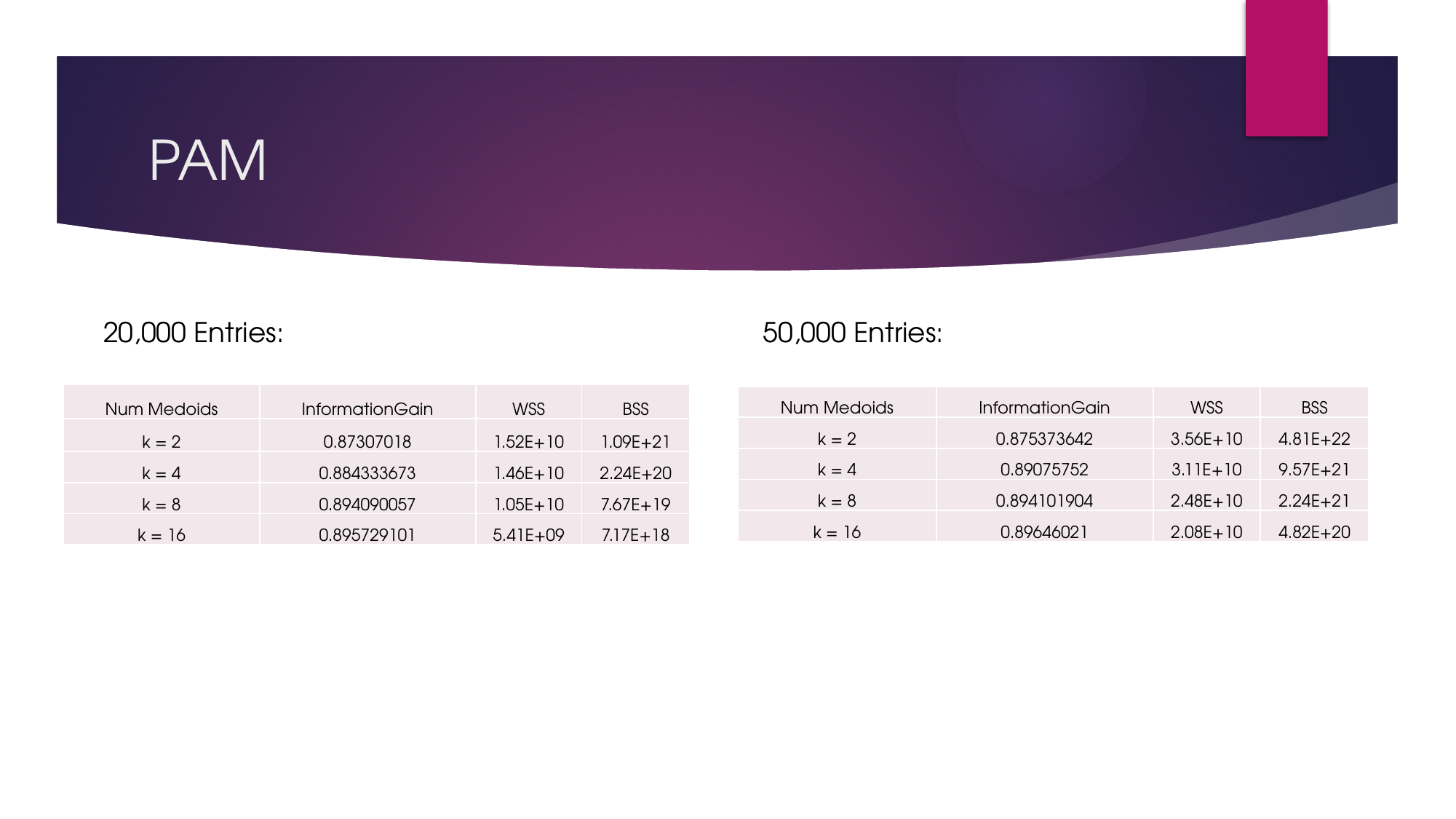

# PAM
20,000 Entries:
50,000 Entries:
| Num Medoids | InformationGain | WSS | BSS |
| --- | --- | --- | --- |
| k = 2 | 0.87307018 | 1.52E+10 | 1.09E+21 |
| k = 4 | 0.884333673 | 1.46E+10 | 2.24E+20 |
| k = 8 | 0.894090057 | 1.05E+10 | 7.67E+19 |
| k = 16 | 0.895729101 | 5.41E+09 | 7.17E+18 |
| Num Medoids | InformationGain | WSS | BSS |
| --- | --- | --- | --- |
| k = 2 | 0.875373642 | 3.56E+10 | 4.81E+22 |
| k = 4 | 0.89075752 | 3.11E+10 | 9.57E+21 |
| k = 8 | 0.894101904 | 2.48E+10 | 2.24E+21 |
| k = 16 | 0.89646021 | 2.08E+10 | 4.82E+20 |